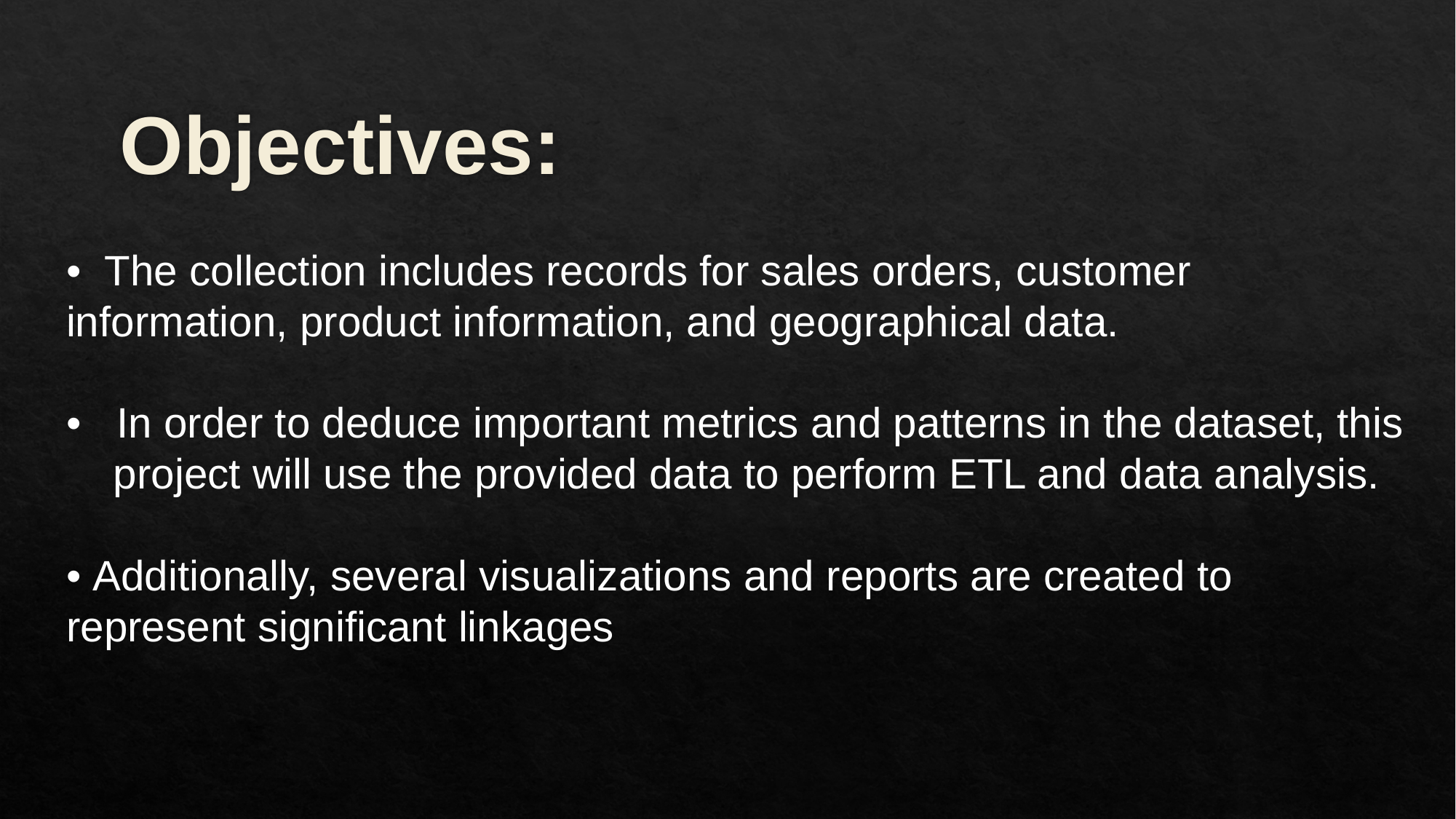

# Objectives:
•  The collection includes records for sales orders, customer information, product information, and geographical data.

•   In order to deduce important metrics and patterns in the dataset, this     project will use the provided data to perform ETL and data analysis.

• Additionally, several visualizations and reports are created to represent significant linkages